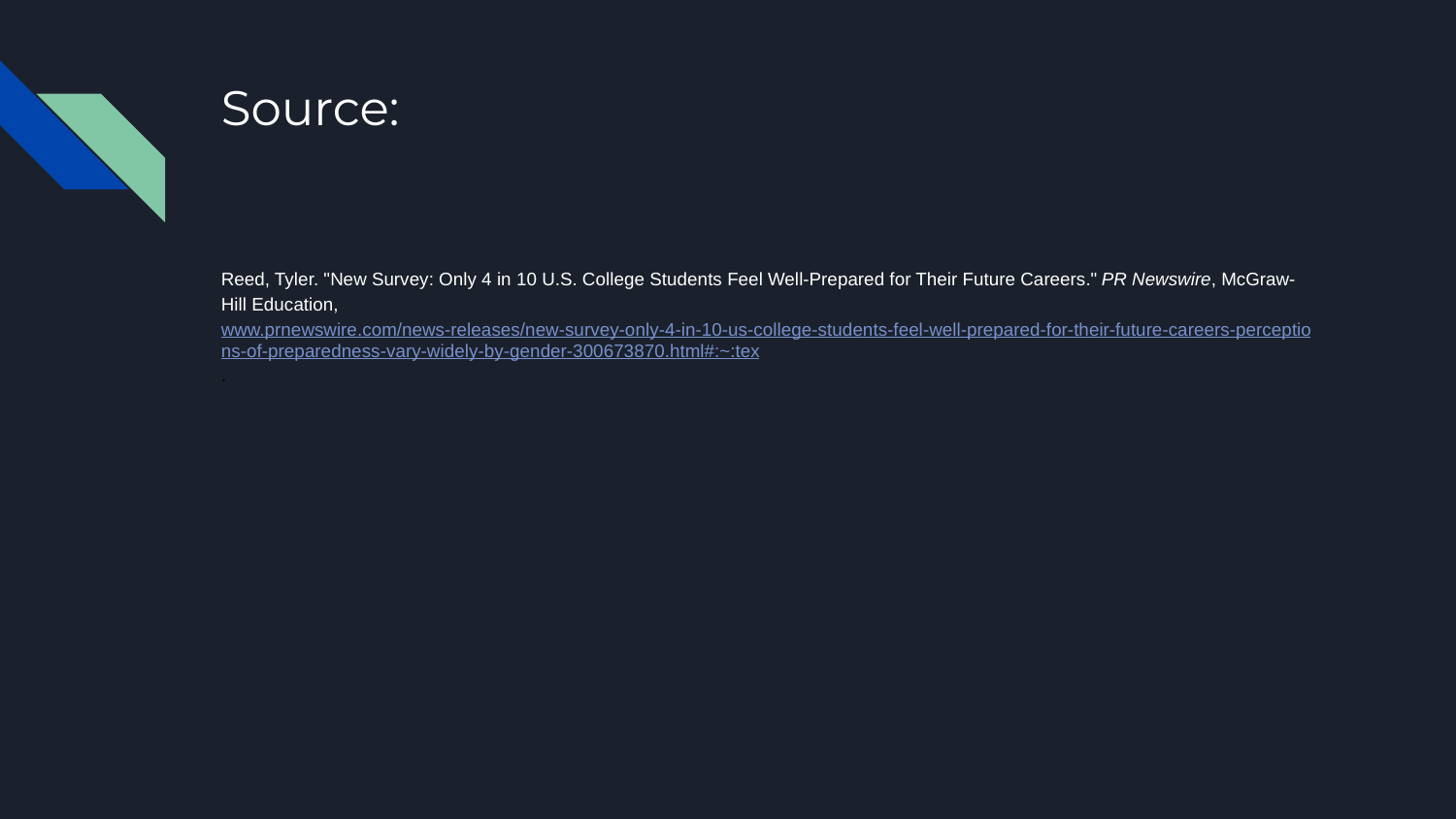

# Source:
Reed, Tyler. "New Survey: Only 4 in 10 U.S. College Students Feel Well-Prepared for Their Future Careers." PR Newswire, McGraw-Hill Education, www.prnewswire.com/news-releases/new-survey-only-4-in-10-us-college-students-feel-well-prepared-for-their-future-careers-perceptions-of-preparedness-vary-widely-by-gender-300673870.html#:~:tex.